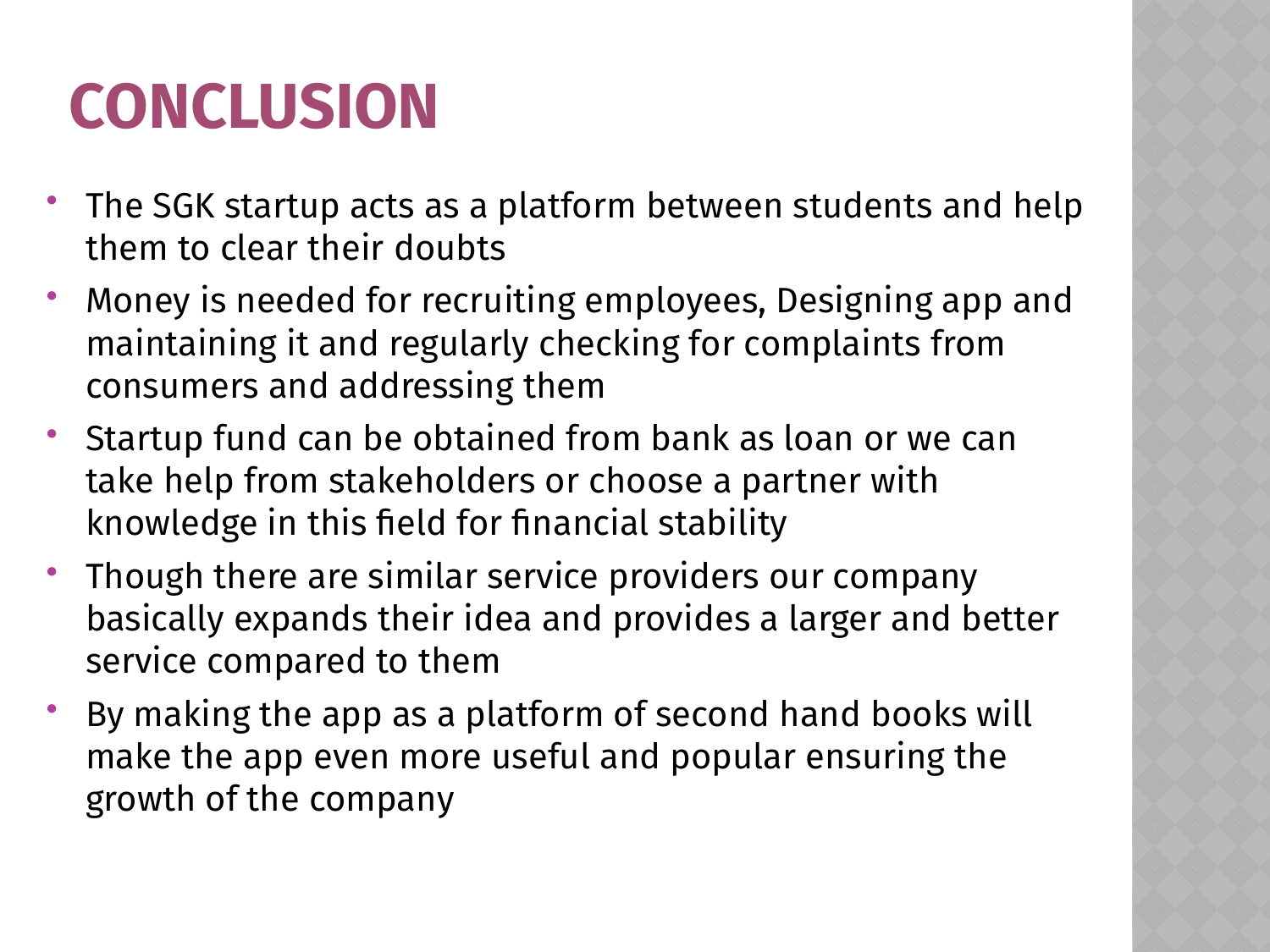

# CONCLUSION
The SGK startup acts as a platform between students and help them to clear their doubts
Money is needed for recruiting employees, Designing app and maintaining it and regularly checking for complaints from consumers and addressing them
Startup fund can be obtained from bank as loan or we can take help from stakeholders or choose a partner with knowledge in this field for financial stability
Though there are similar service providers our company basically expands their idea and provides a larger and better service compared to them
By making the app as a platform of second hand books will make the app even more useful and popular ensuring the growth of the company